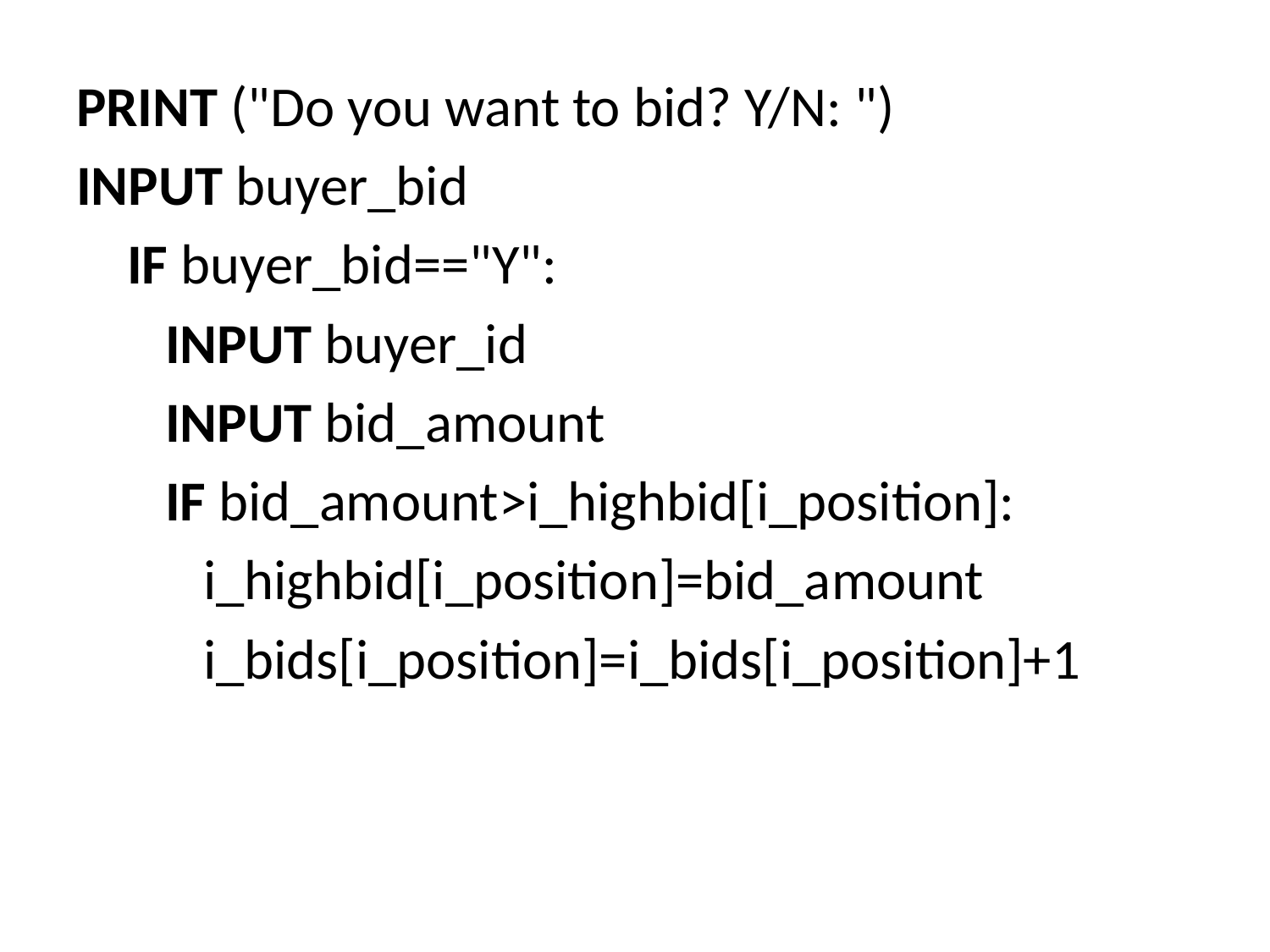

PRINT ("Do you want to bid? Y/N: ")
INPUT buyer_bid
    IF buyer_bid=="Y":
       INPUT buyer_id
       INPUT bid_amount
       IF bid_amount>i_highbid[i_position]:
          i_highbid[i_position]=bid_amount
          i_bids[i_position]=i_bids[i_position]+1